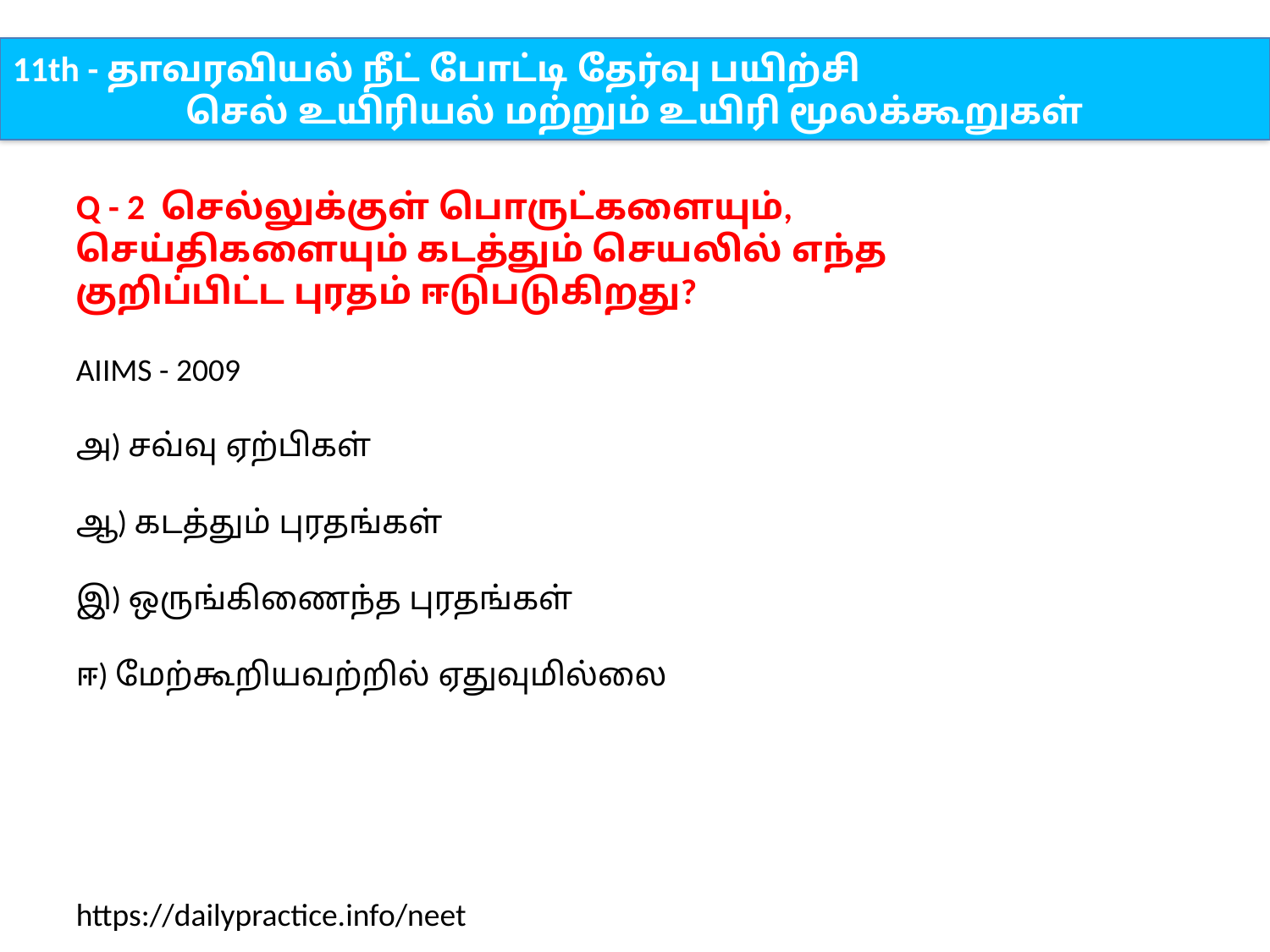

11th - தாவரவியல் நீட் போட்டி தேர்வு பயிற்சி
செல் உயிரியல் மற்றும் உயிரி மூலக்கூறுகள்

Q - 2  செல்லுக்குள் பொருட்களையும், செய்திகளையும் கடத்தும் செயலில் எந்த குறிப்பிட்ட புரதம் ஈடுபடுகிறது?

AIIMS - 2009

அ) சவ்வு ஏற்பிகள்

ஆ) கடத்தும் புரதங்கள்

இ) ஒருங்கிணைந்த புரதங்கள்

ஈ) மேற்கூறியவற்றில் ஏதுவுமில்லை
https://dailypractice.info/neet